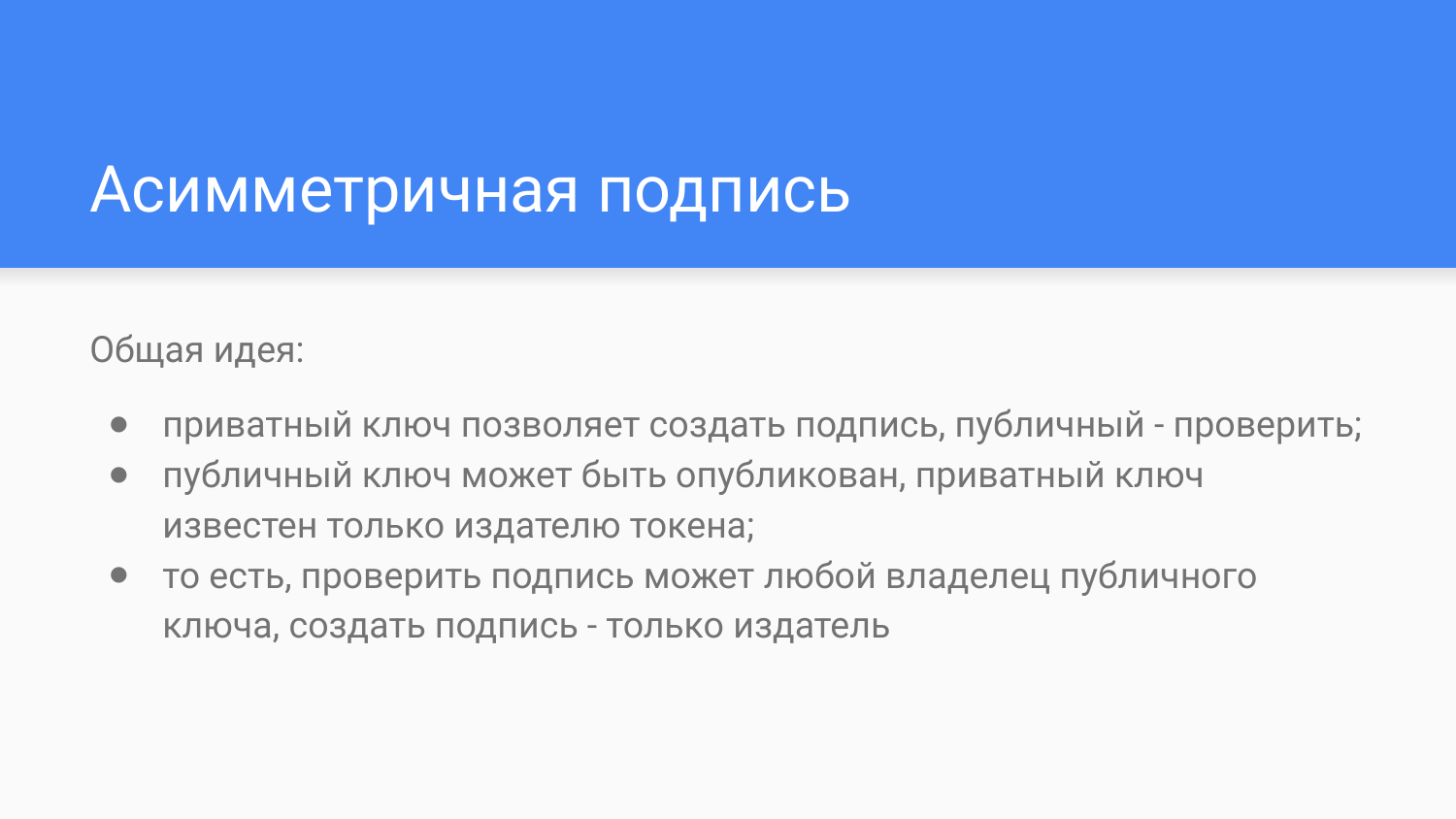

# Асимметричная подпись
Общая идея:
приватный ключ позволяет создать подпись, публичный - проверить;
публичный ключ может быть опубликован, приватный ключ известен только издателю токена;
то есть, проверить подпись может любой владелец публичного ключа, создать подпись - только издатель